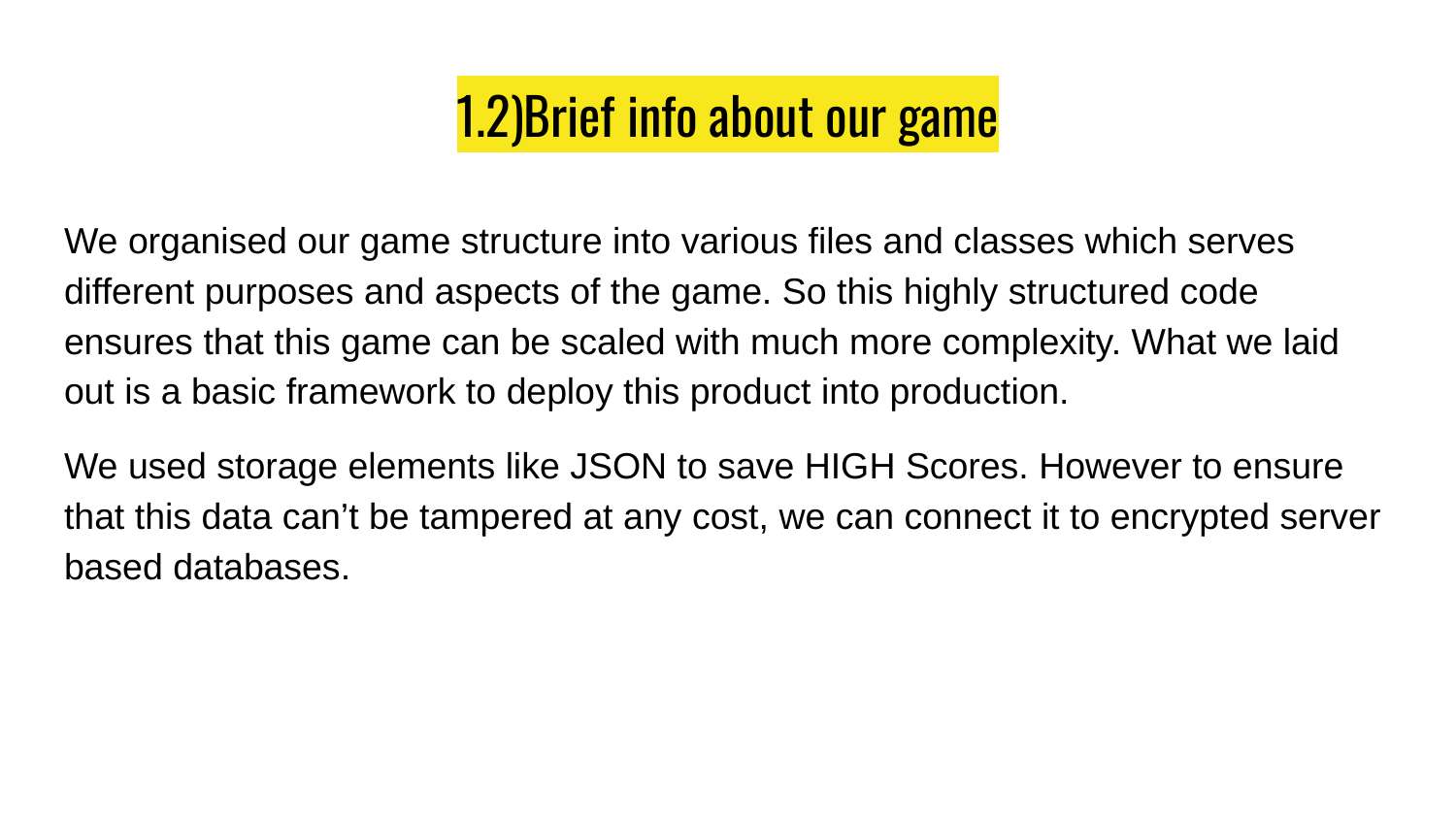

# 1.2)Brief info about our game
We organised our game structure into various files and classes which serves different purposes and aspects of the game. So this highly structured code ensures that this game can be scaled with much more complexity. What we laid out is a basic framework to deploy this product into production.
We used storage elements like JSON to save HIGH Scores. However to ensure that this data can’t be tampered at any cost, we can connect it to encrypted server based databases.